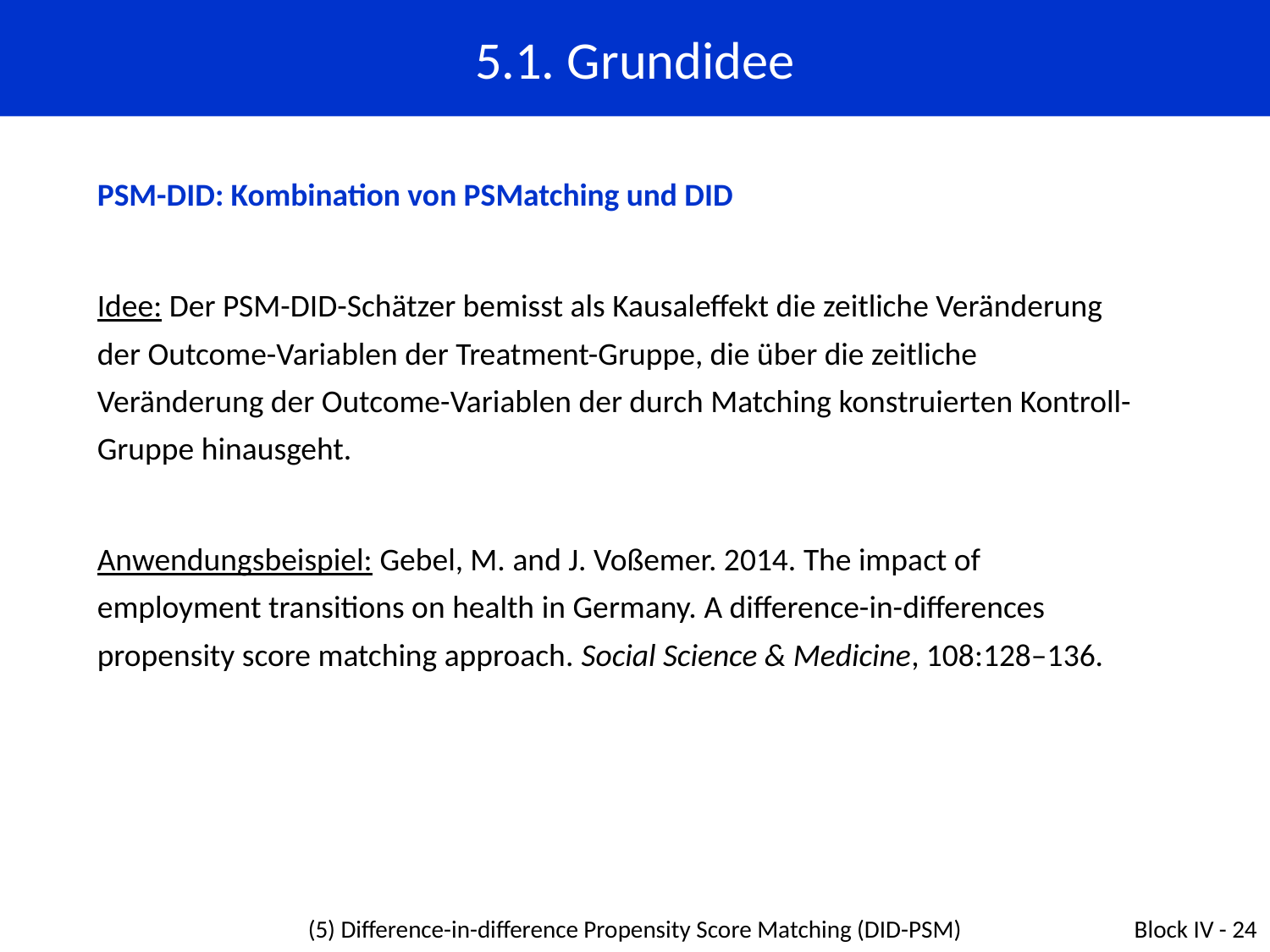

5.1. Grundidee
PSM-DID: Kombination von PSMatching und DID

Idee: Der PSM-DID-Schätzer bemisst als Kausaleffekt die zeitliche Veränderung der Outcome-Variablen der Treatment-Gruppe, die über die zeitliche Veränderung der Outcome-Variablen der durch Matching konstruierten Kontroll-Gruppe hinausgeht.

Anwendungsbeispiel: Gebel, M. and J. Voßemer. 2014. The impact of employment transitions on health in Germany. A difference-in-differences propensity score matching approach. Social Science & Medicine, 108:128–136.

(5) Difference-in-difference Propensity Score Matching (DID-PSM)
Block IV - 24